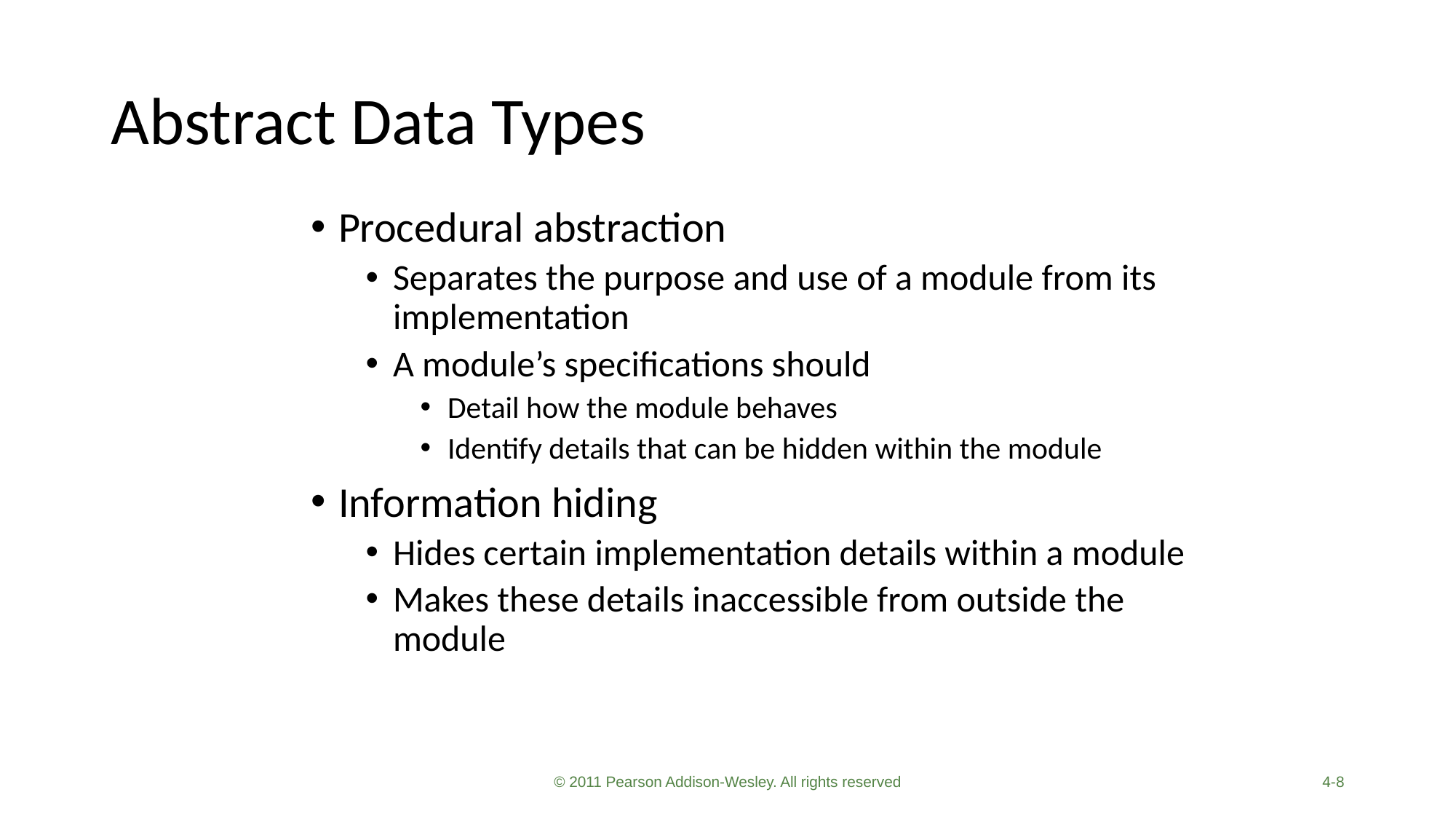

# Abstract Data Types
Procedural abstraction
Separates the purpose and use of a module from its implementation
A module’s specifications should
Detail how the module behaves
Identify details that can be hidden within the module
Information hiding
Hides certain implementation details within a module
Makes these details inaccessible from outside the module

© 2011 Pearson Addison-Wesley. All rights reserved
4-8